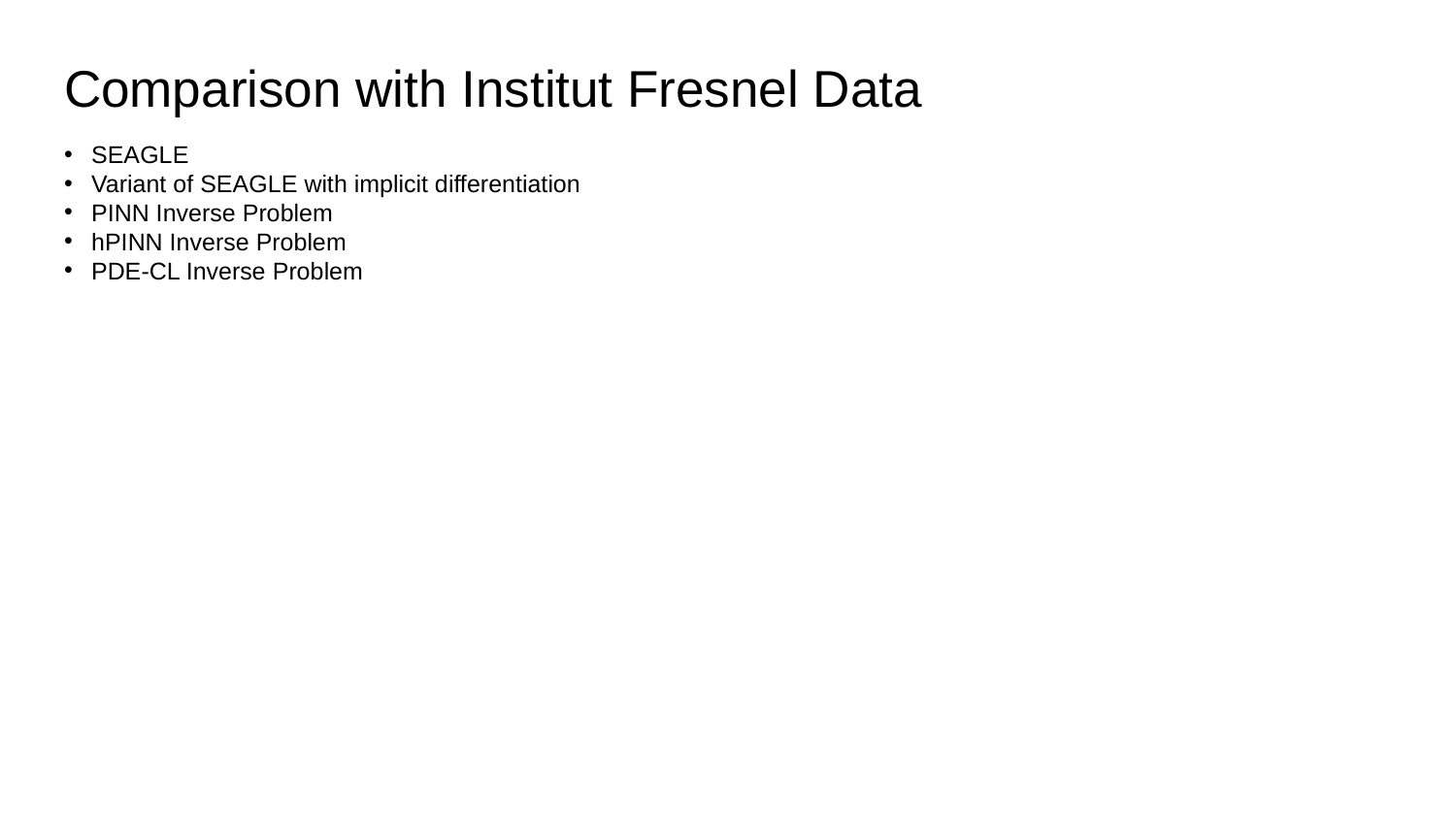

# Comparison with Institut Fresnel Data
SEAGLE
Variant of SEAGLE with implicit differentiation
PINN Inverse Problem
hPINN Inverse Problem
PDE-CL Inverse Problem